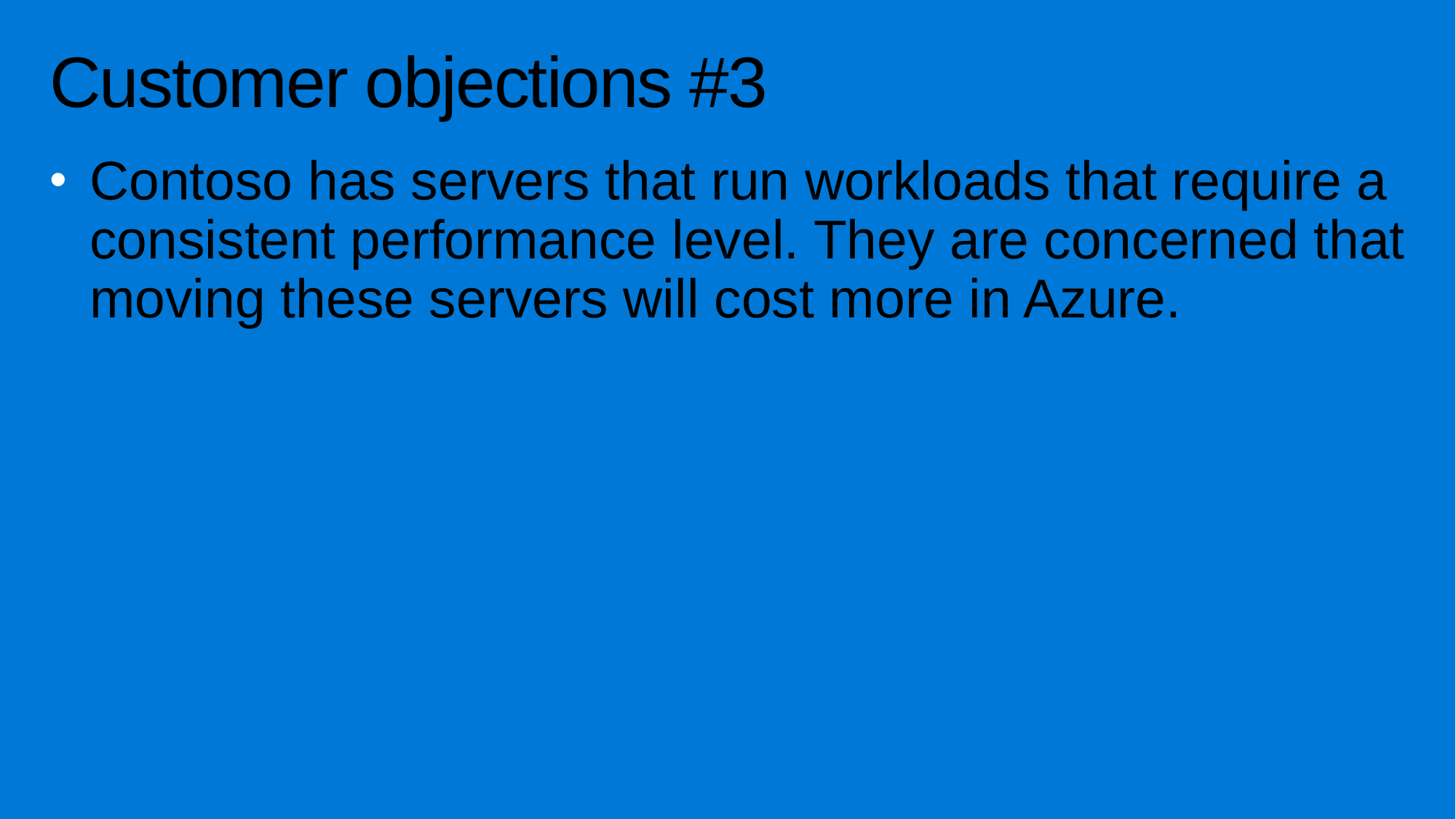

# Customer objections #3
Contoso has servers that run workloads that require a consistent performance level. They are concerned that moving these servers will cost more in Azure.